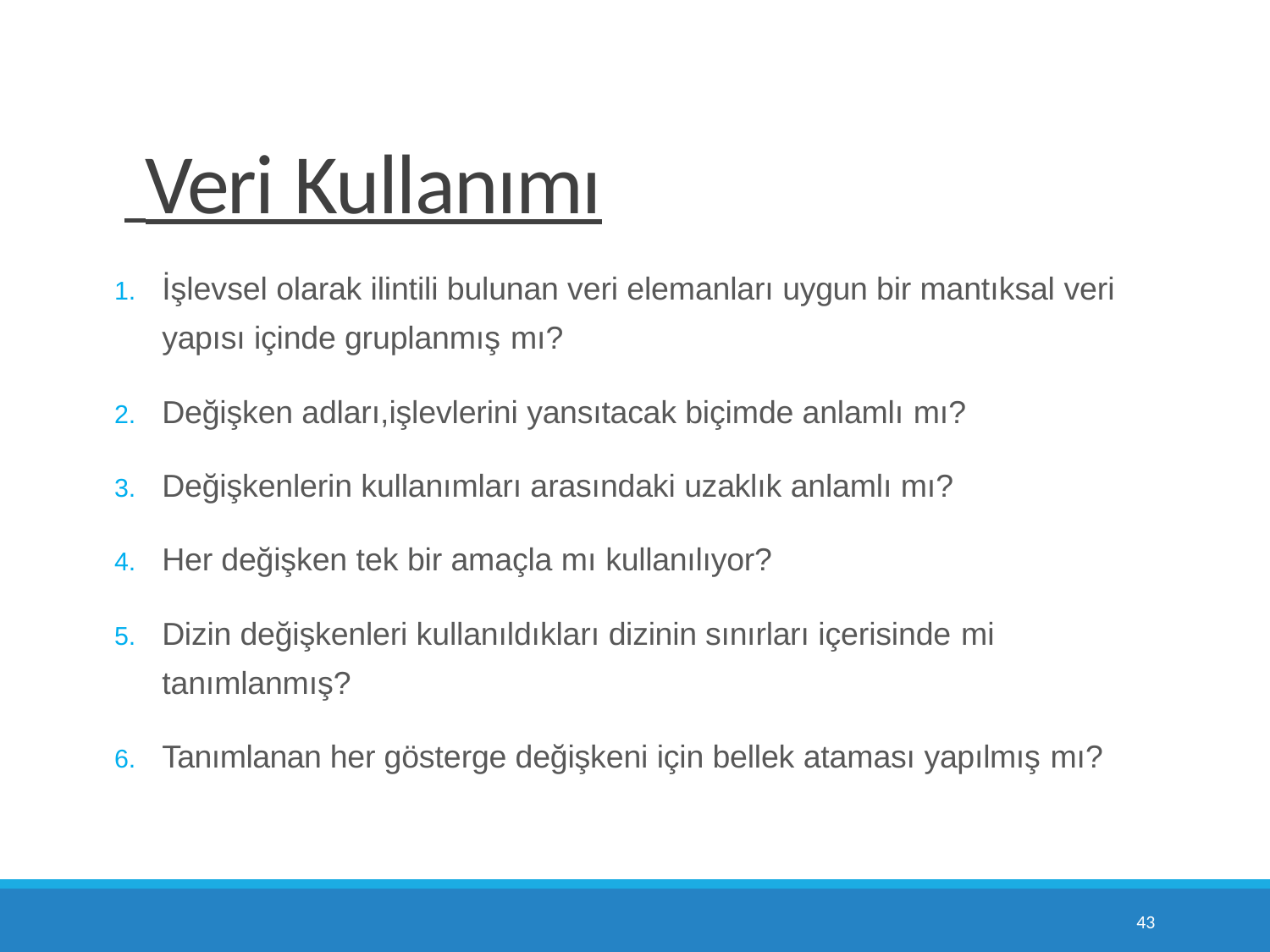

# Veri Kullanımı
İşlevsel olarak ilintili bulunan veri elemanları uygun bir mantıksal veri
yapısı içinde gruplanmış mı?

Değişken adları,işlevlerini yansıtacak biçimde anlamlı mı?

Değişkenlerin kullanımları arasındaki uzaklık anlamlı mı?

Her değişken tek bir amaçla mı kullanılıyor?

Dizin değişkenleri kullanıldıkları dizinin sınırları içerisinde mi
tanımlanmış?

Tanımlanan her gösterge değişkeni için bellek ataması yapılmış mı?
43